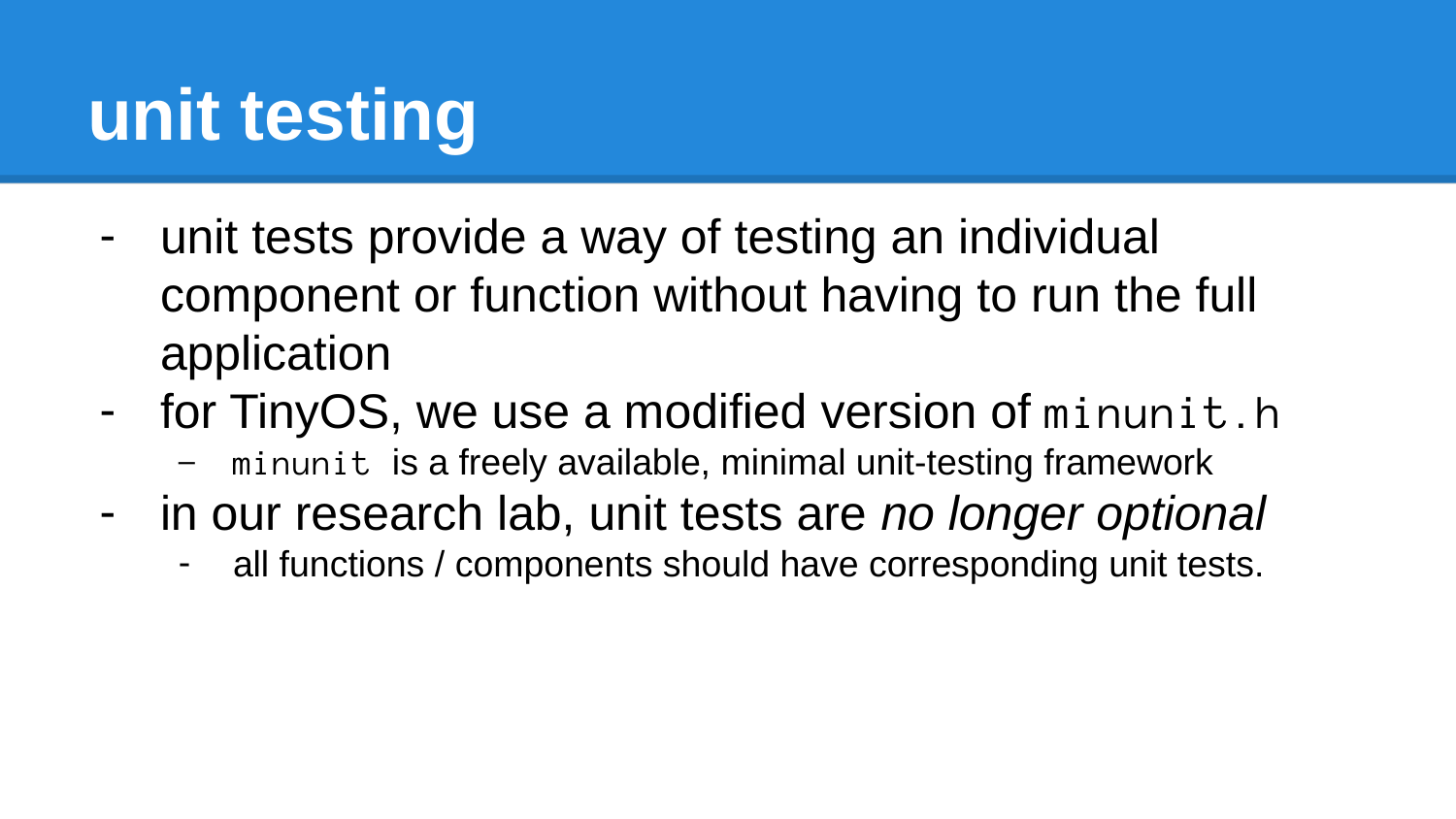

# unit testing
unit tests provide a way of testing an individual component or function without having to run the full application
for TinyOS, we use a modified version of minunit.h
minunit is a freely available, minimal unit-testing framework
in our research lab, unit tests are no longer optional
all functions / components should have corresponding unit tests.